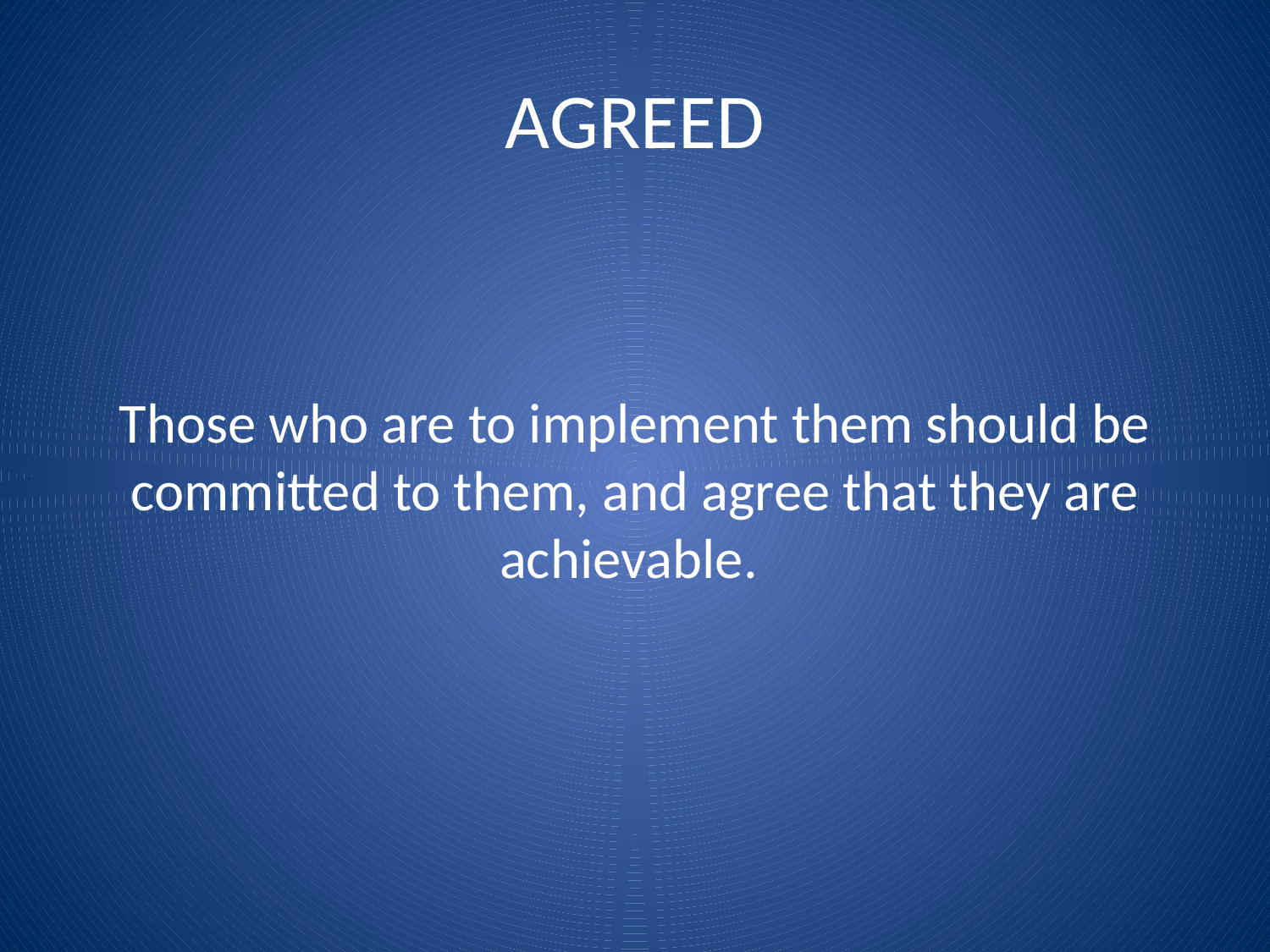

# AGREED

Those who are to implement them should be committed to them, and agree that they are achievable.